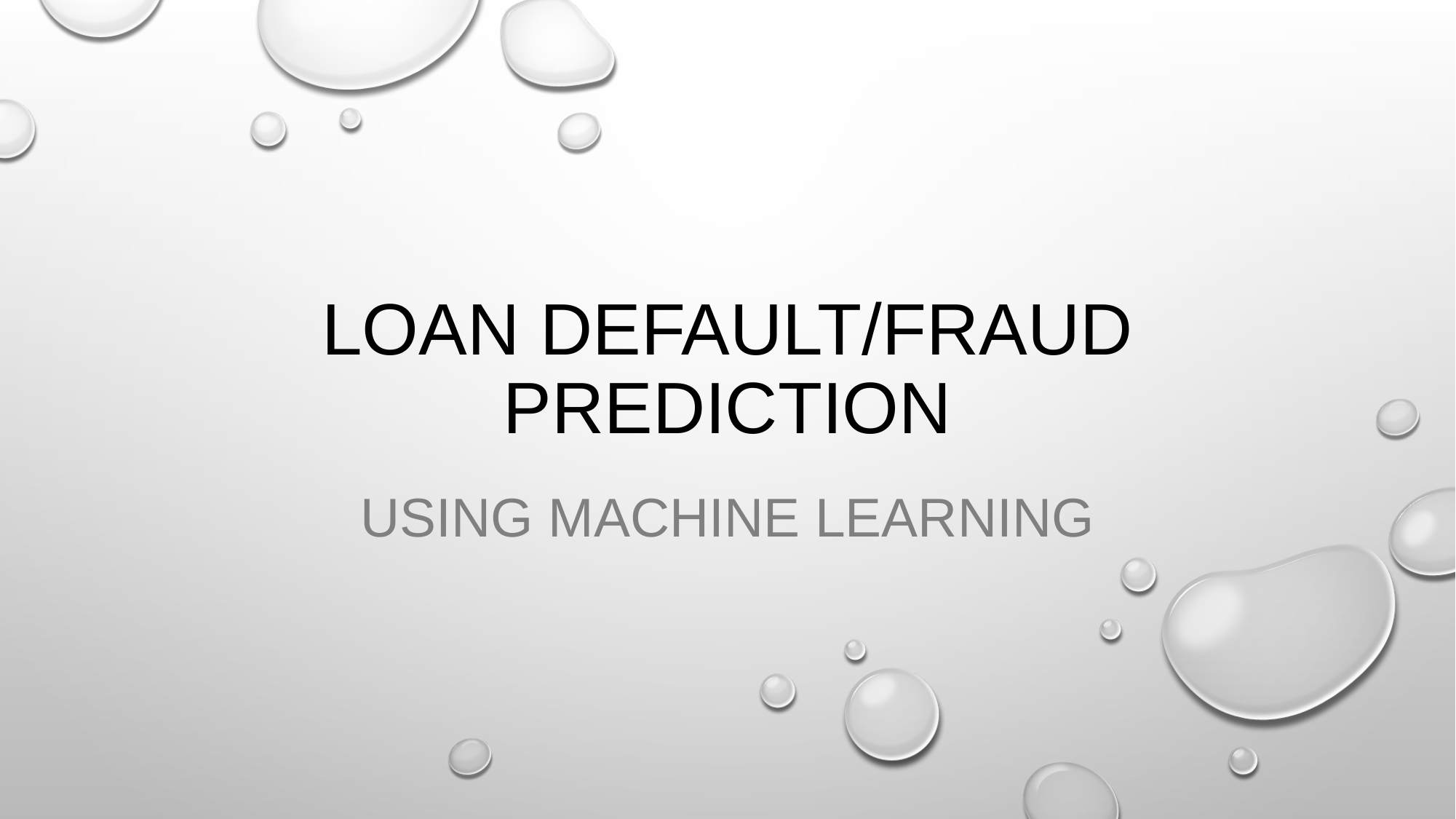

# Loan default/fraud prediction
Using machine learning